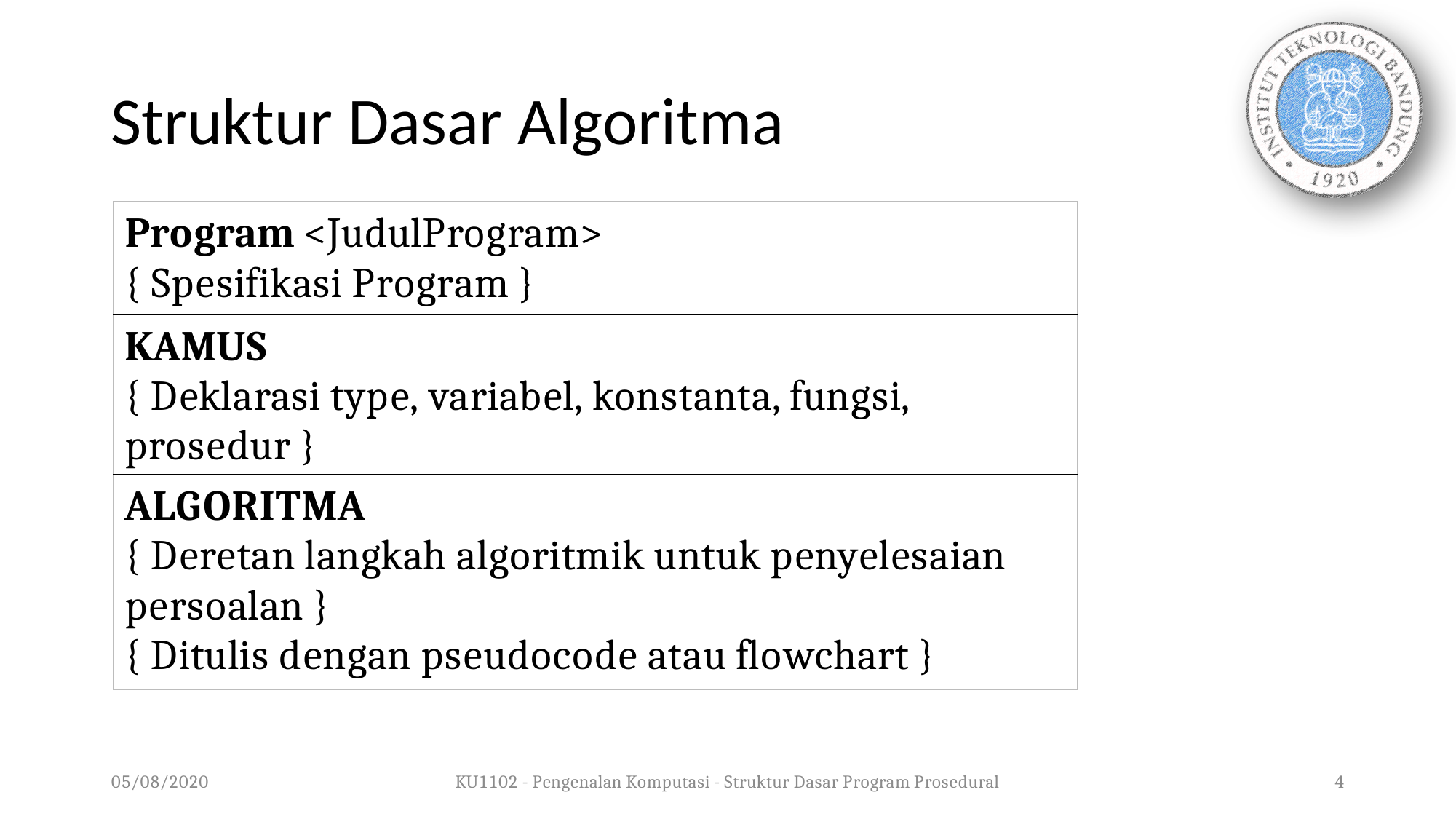

# Struktur Dasar Algoritma
| Program <JudulProgram> { Spesifikasi Program } |
| --- |
| KAMUS { Deklarasi type, variabel, konstanta, fungsi, prosedur } |
| ALGORITMA { Deretan langkah algoritmik untuk penyelesaian persoalan } { Ditulis dengan pseudocode atau flowchart } |
05/08/2020
KU1102 - Pengenalan Komputasi - Struktur Dasar Program Prosedural
4